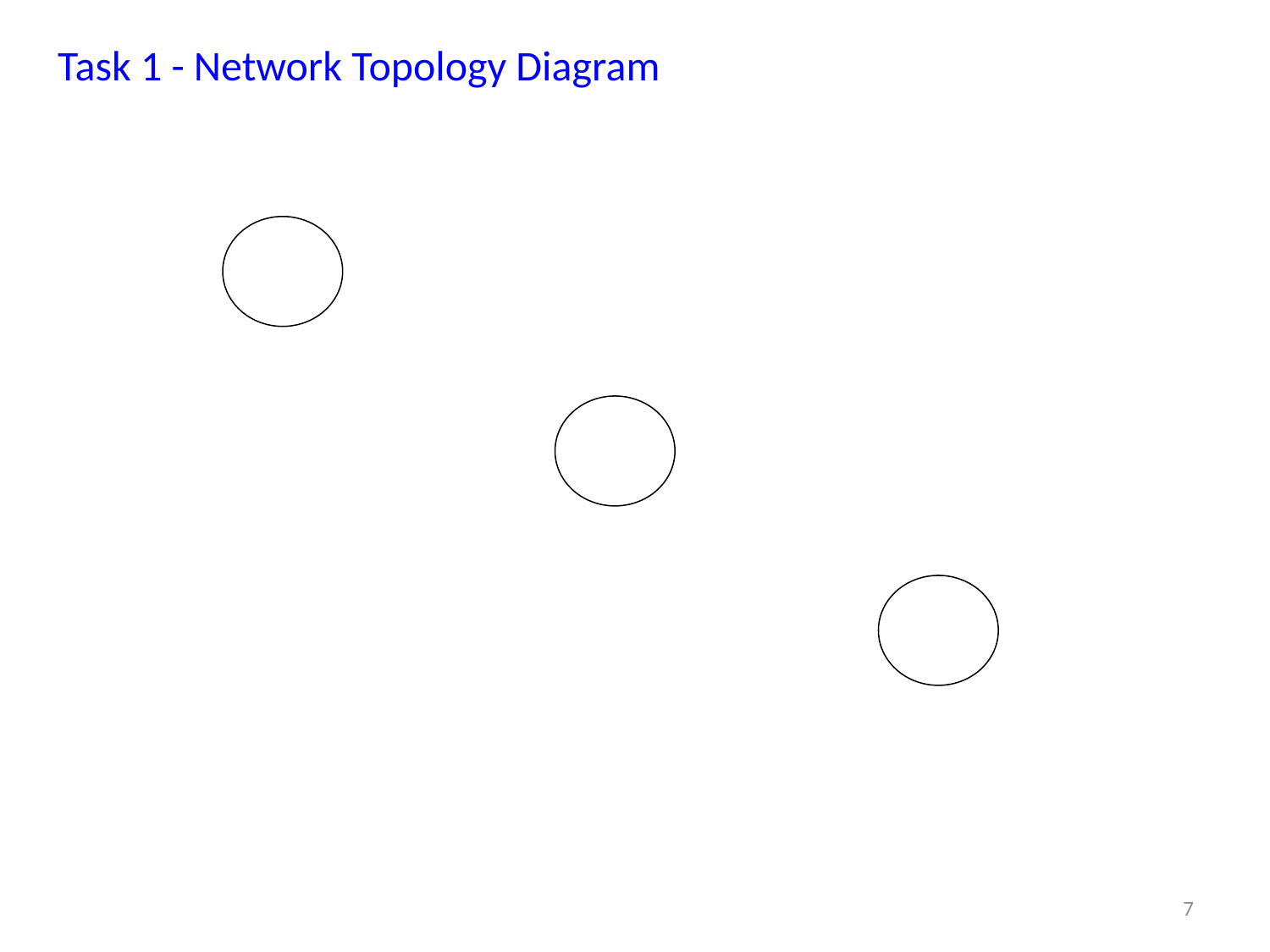

Task 1 - Network Topology Diagram

7